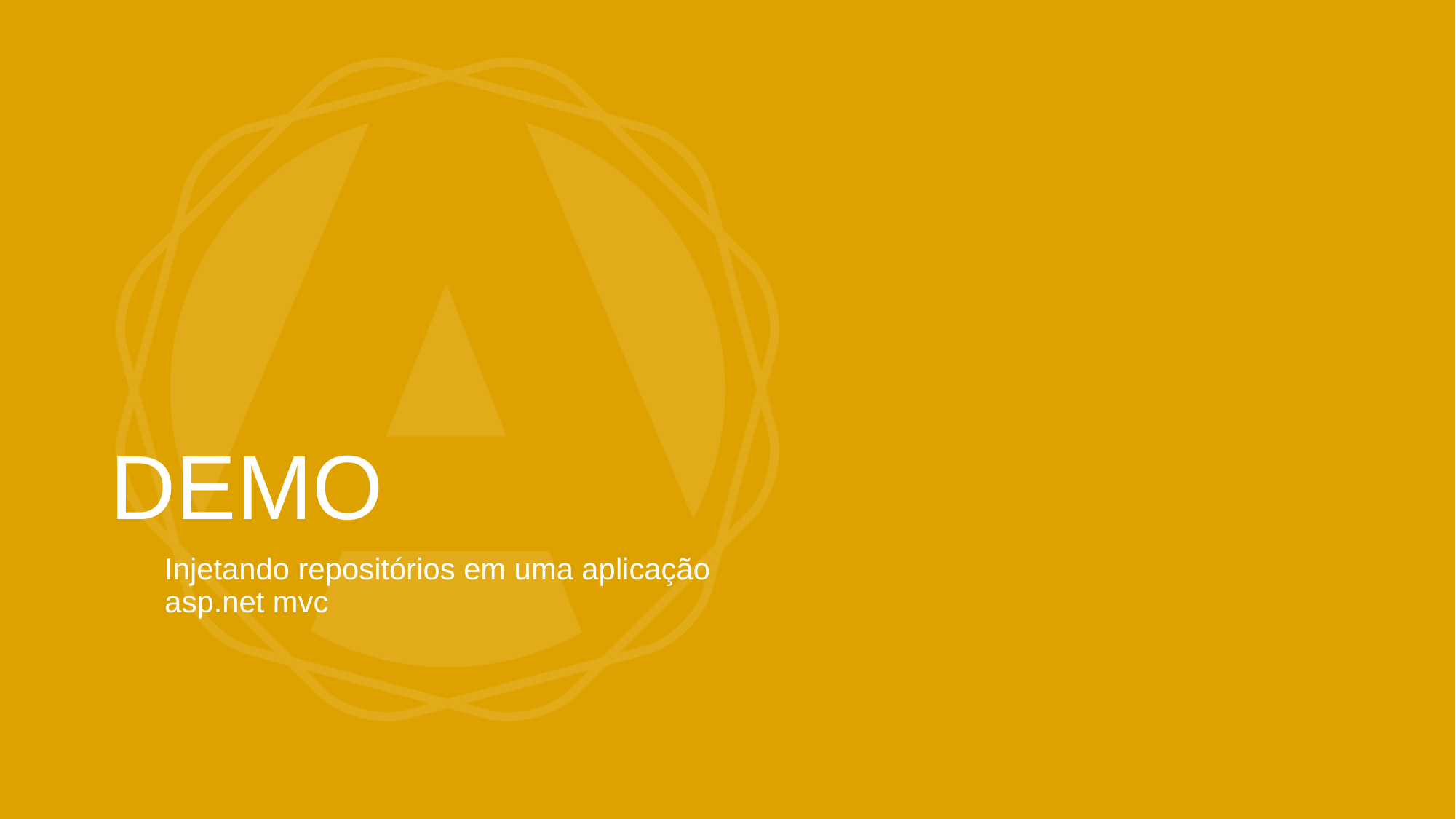

# DEMO
Injetando repositórios em uma aplicação asp.net mvc